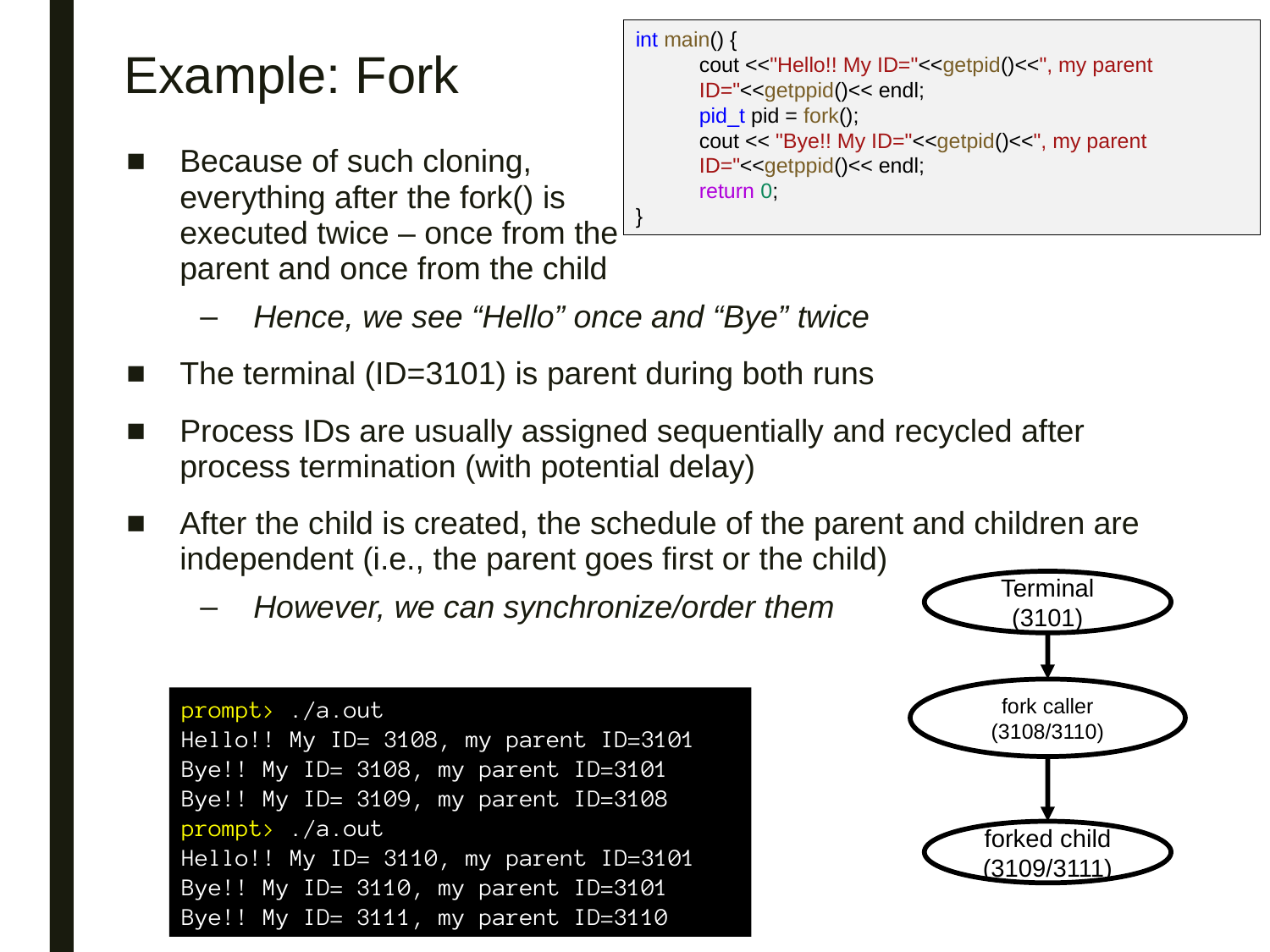

int main() {
cout <<"Hello!! My ID="<<getpid()<<", my parent ID="<<getppid()<< endl;
pid_t pid = fork();
cout << "Bye!! My ID="<<getpid()<<", my parent ID="<<getppid()<< endl;
return 0;
}
# Example: Fork
Because of such cloning,
everything after the fork() is
executed twice – once from the
parent and once from the child
Hence, we see “Hello” once and “Bye” twice
The terminal (ID=3101) is parent during both runs
Process IDs are usually assigned sequentially and recycled after process termination (with potential delay)
After the child is created, the schedule of the parent and children are independent (i.e., the parent goes first or the child)
However, we can synchronize/order them

Terminal (3101)
fork caller (3108/3110)
forked child (3109/3111)
prompt> ./a.out
Hello!! My ID= 3108, my parent ID=3101
Bye!! My ID= 3108, my parent ID=3101
Bye!! My ID= 3109, my parent ID=3108
prompt> ./a.out
Hello!! My ID= 3110, my parent ID=3101
Bye!! My ID= 3110, my parent ID=3101
Bye!! My ID= 3111, my parent ID=3110